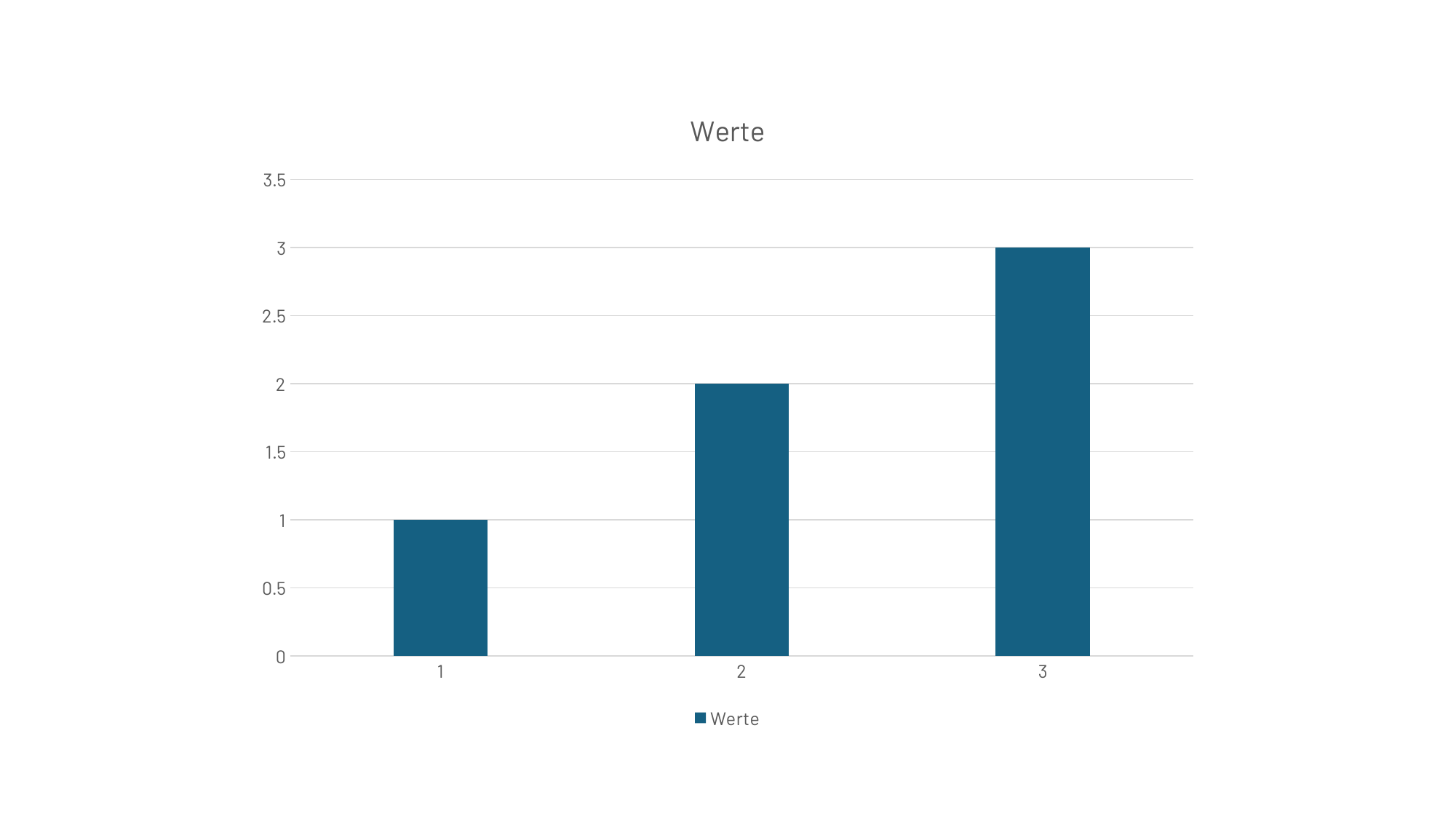

### Chart:

| Category | Werte |
|---|---|
| 1 | 1.0 |
| 2 | 2.0 |
| 3 | 3.0 |